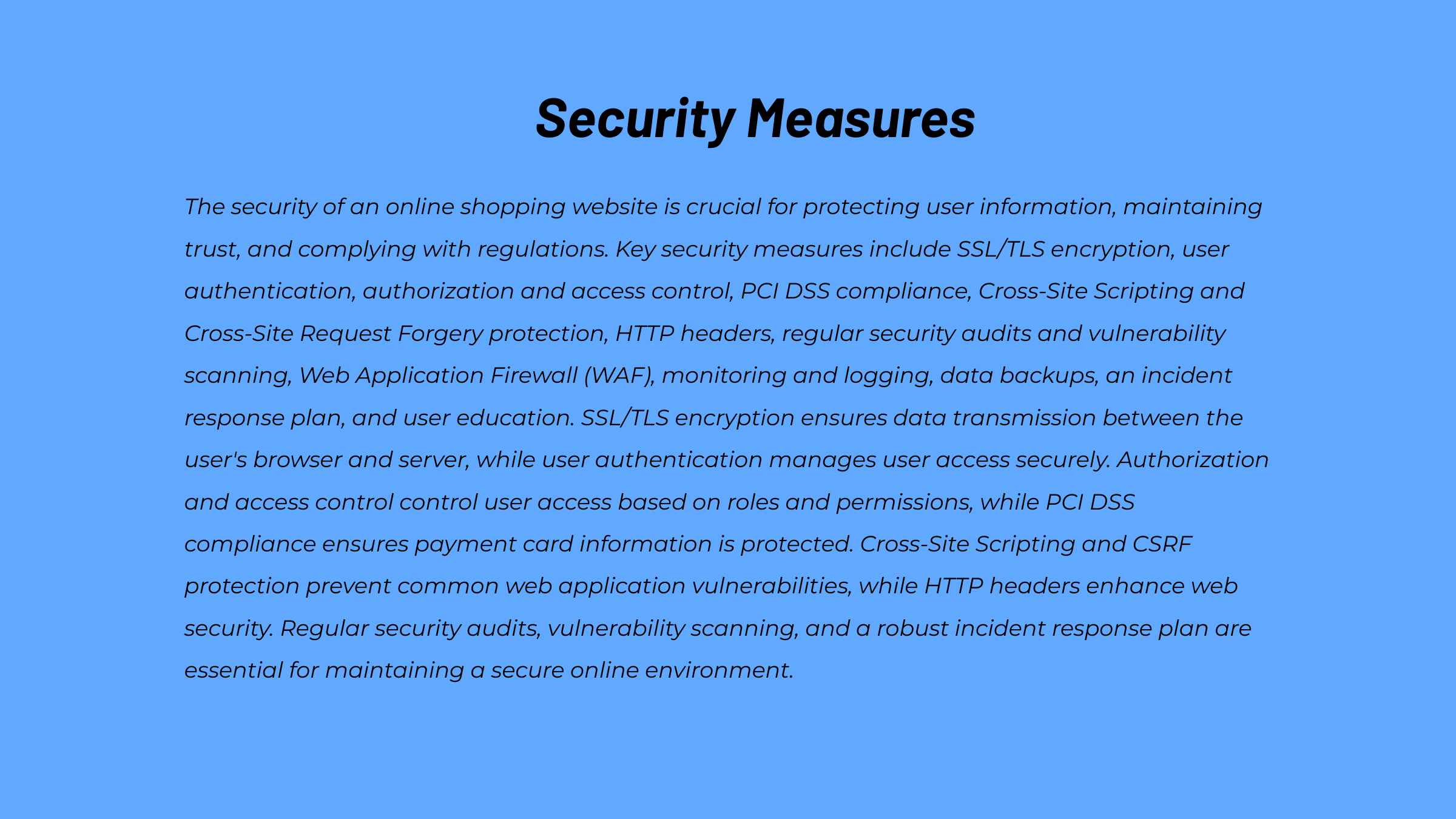

Security Measures
The security of an online shopping website is crucial for protecting user information, maintaining trust, and complying with regulations. Key security measures include SSL/TLS encryption, user authentication, authorization and access control, PCI DSS compliance, Cross-Site Scripting and Cross-Site Request Forgery protection, HTTP headers, regular security audits and vulnerability scanning, Web Application Firewall (WAF), monitoring and logging, data backups, an incident response plan, and user education. SSL/TLS encryption ensures data transmission between the user's browser and server, while user authentication manages user access securely. Authorization and access control control user access based on roles and permissions, while PCI DSS compliance ensures payment card information is protected. Cross-Site Scripting and CSRF protection prevent common web application vulnerabilities, while HTTP headers enhance web security. Regular security audits, vulnerability scanning, and a robust incident response plan are essential for maintaining a secure online environment.